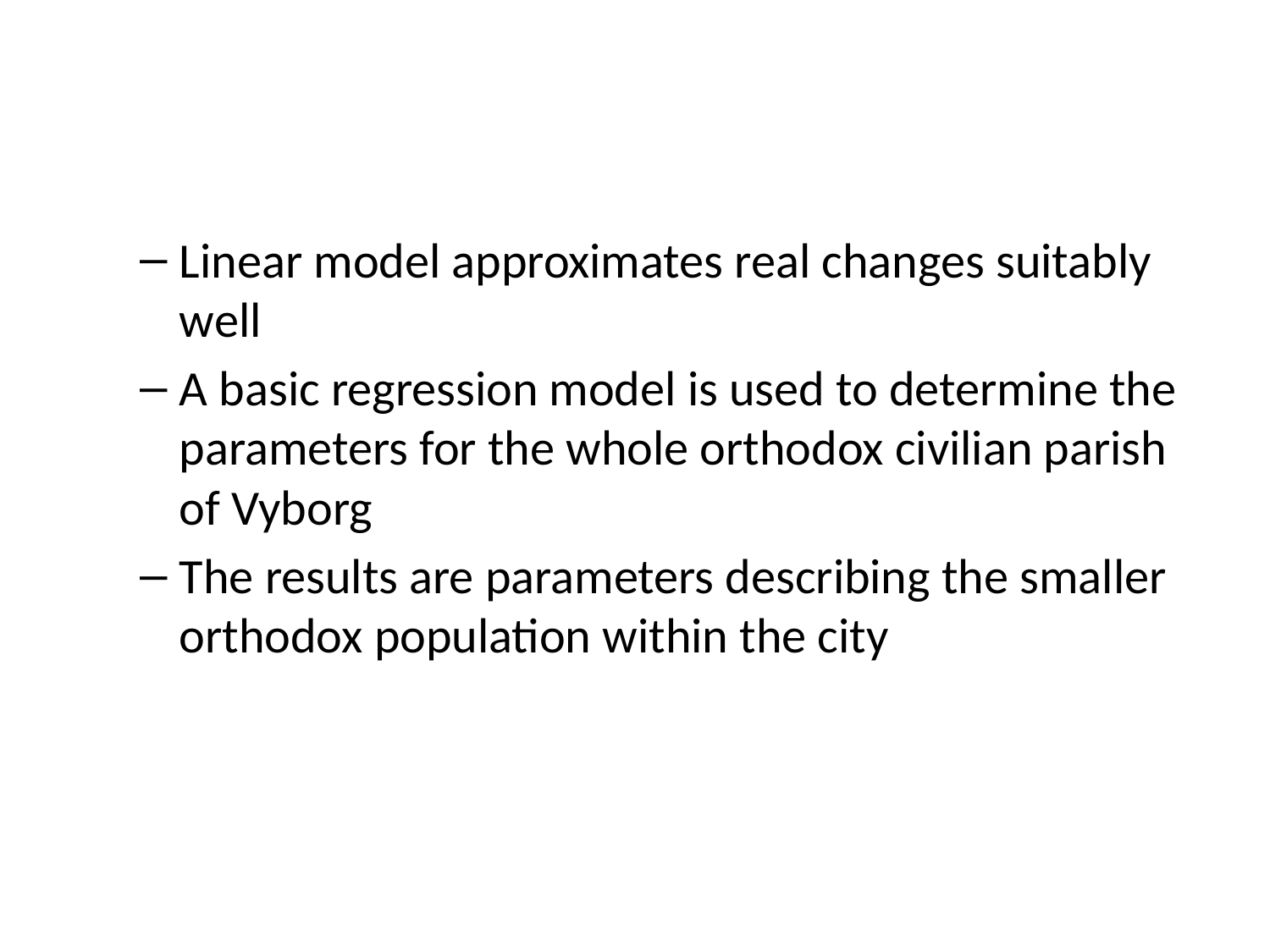

Linear model approximates real changes suitably well
A basic regression model is used to determine the parameters for the whole orthodox civilian parish of Vyborg
The results are parameters describing the smaller orthodox population within the city